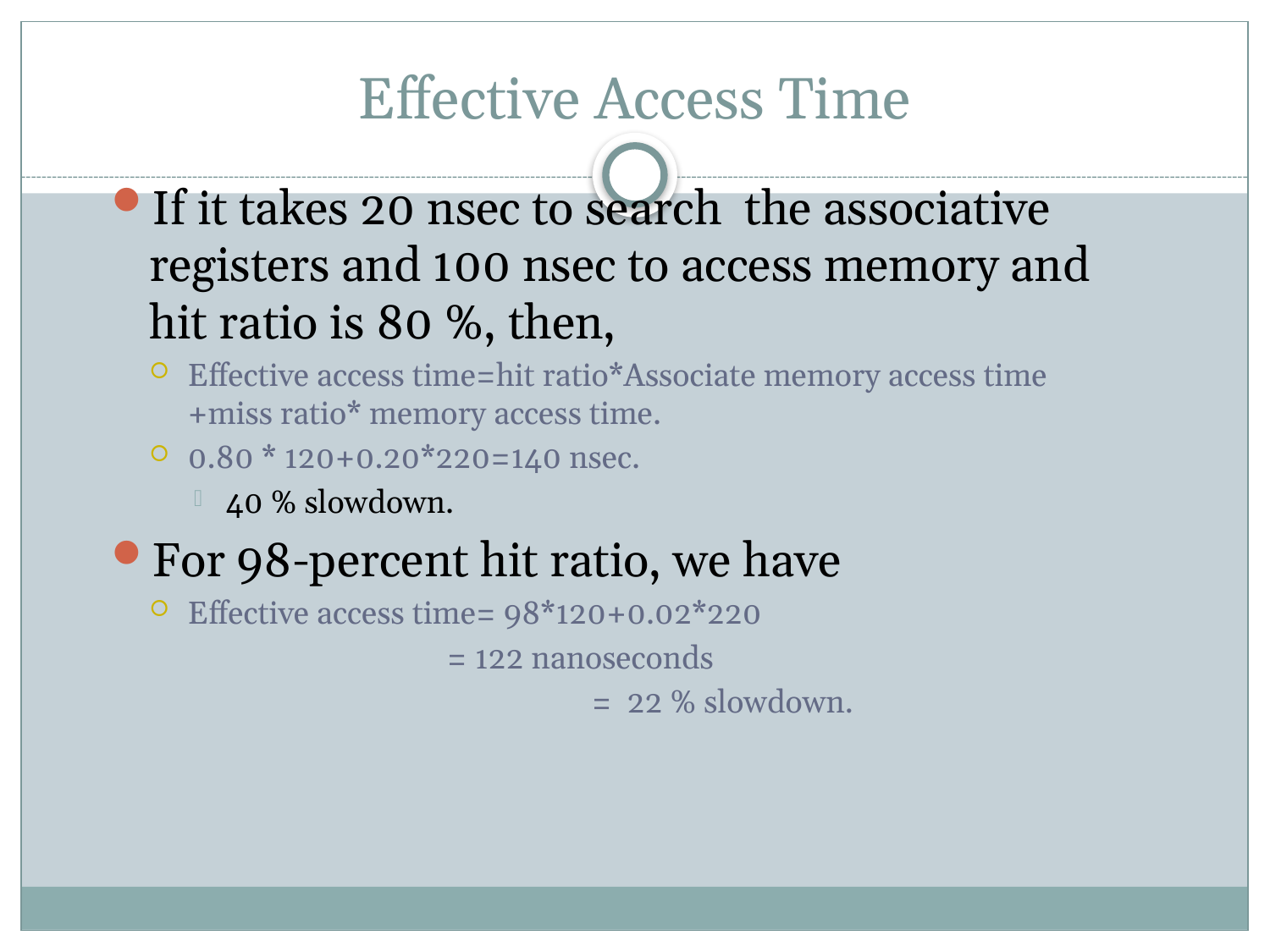

# Effective Access Time
If it takes 20 nsec to search  the associative registers and 100 nsec to access memory and hit ratio is 80 %, then,
Effective access time=hit ratio*Associate memory access time +miss ratio* memory access time.
0.80 * 120+0.20*220=140 nsec.
40 % slowdown.
For 98-percent hit ratio, we have
Effective access time= 98*120+0.02*220
                                       = 122 nanoseconds
				   =  22 % slowdown.